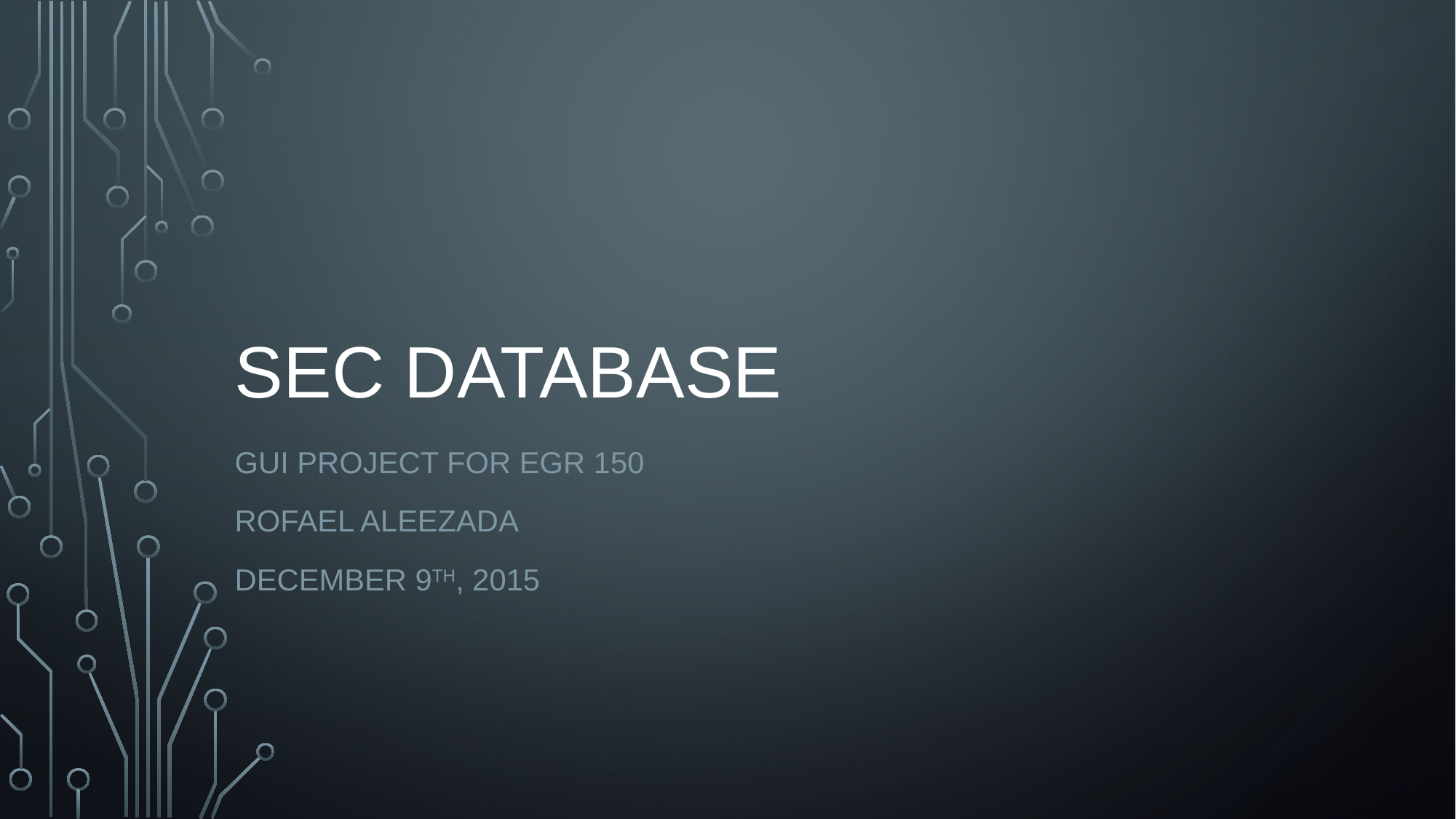

# SEC Database
GUI Project for EGR 150
Rofael Aleezada
December 9th, 2015